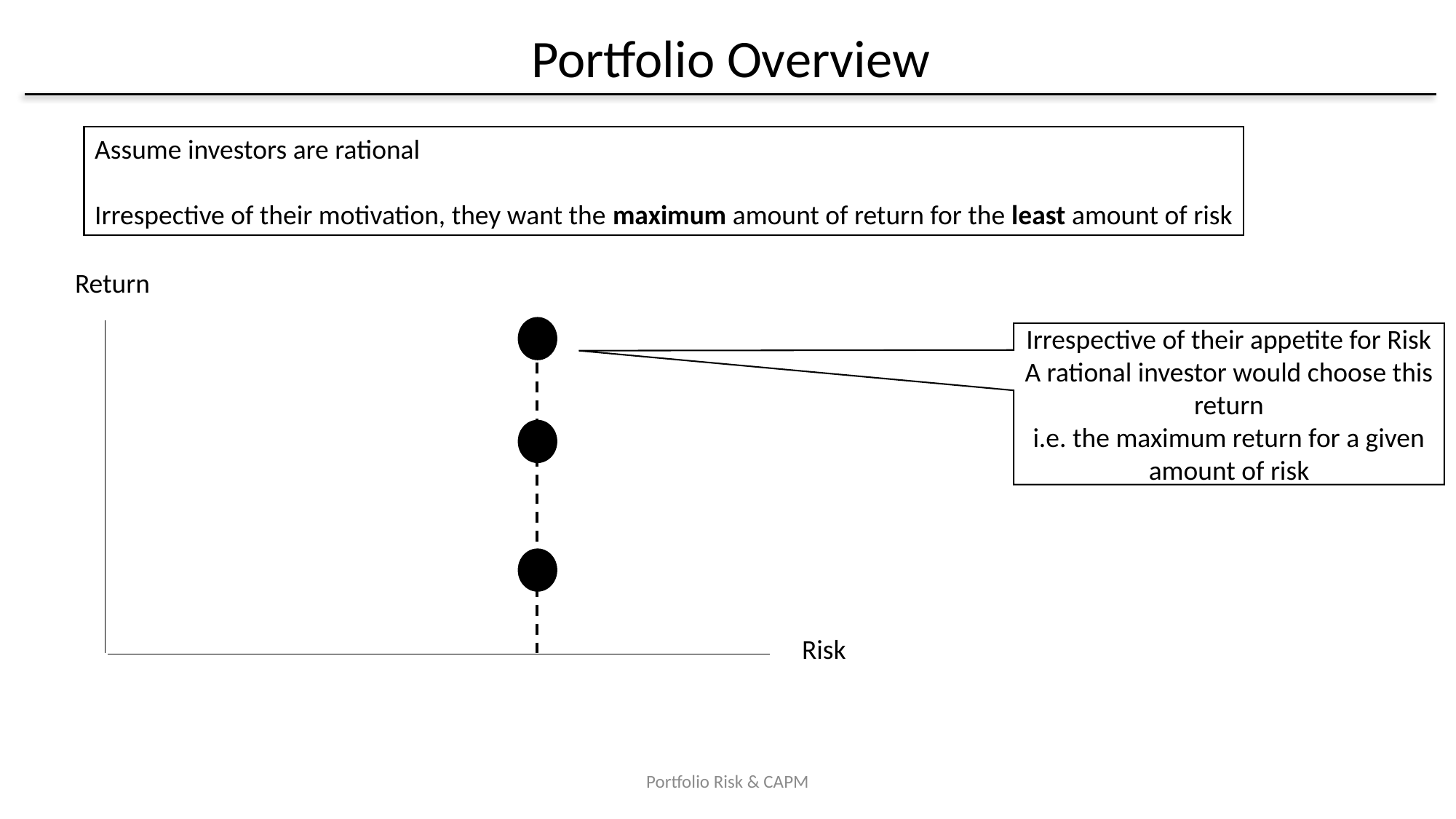

# Portfolio Overview
Assume investors are rational

Irrespective of their motivation, they want the maximum amount of return for the least amount of risk
Return

Irrespective of their appetite for Risk
A rational investor would choose this return
i.e. the maximum return for a given amount of risk

Risk
Portfolio Risk & CAPM